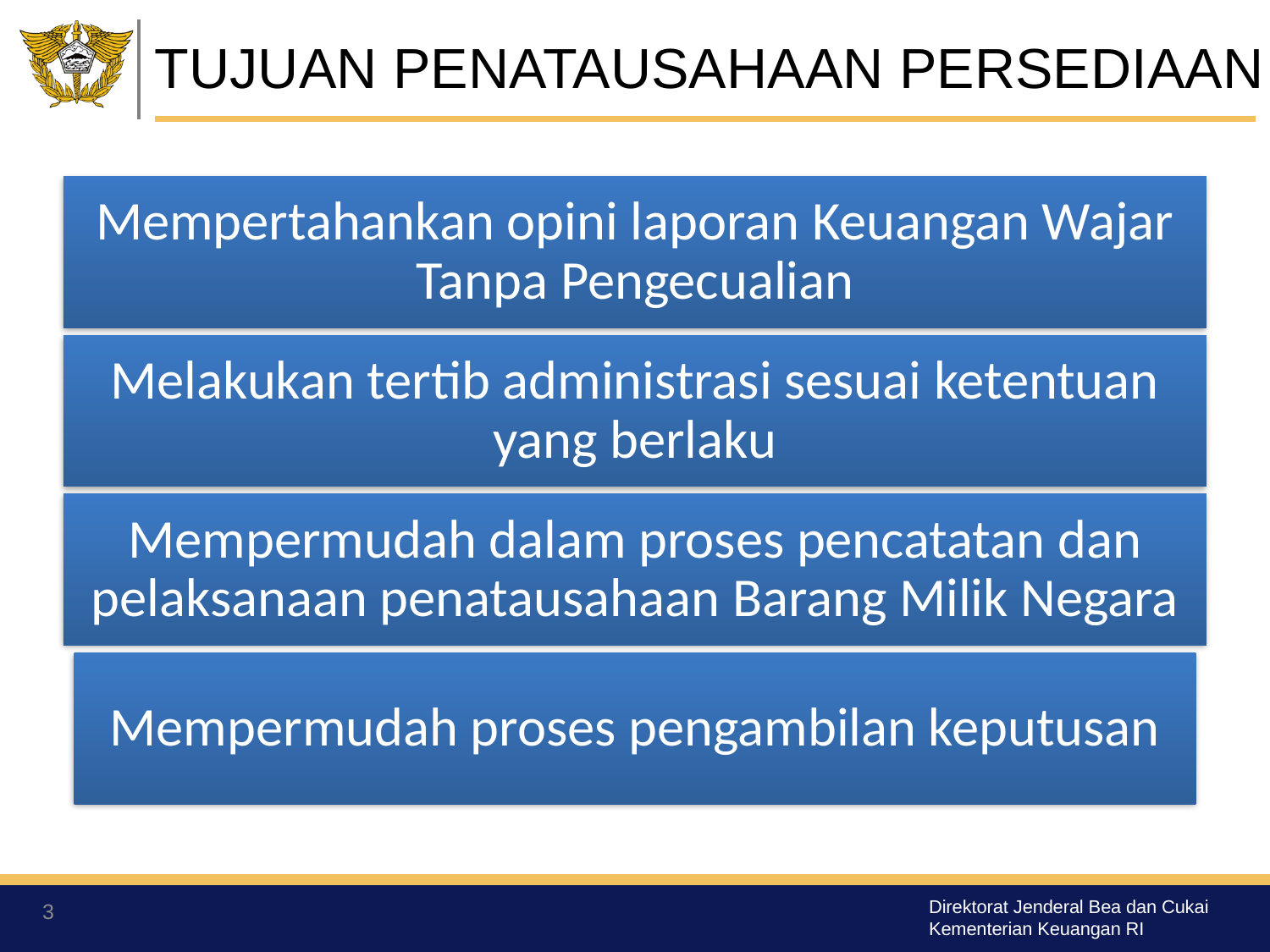

# TUJUAN PENATAUSAHAAN PERSEDIAAN
Mempertahankan opini laporan Keuangan Wajar Tanpa Pengecualian
Melakukan tertib administrasi sesuai ketentuan yang berlaku
Mempermudah dalam proses pencatatan dan pelaksanaan penatausahaan Barang Milik Negara
Mempermudah proses pengambilan keputusan